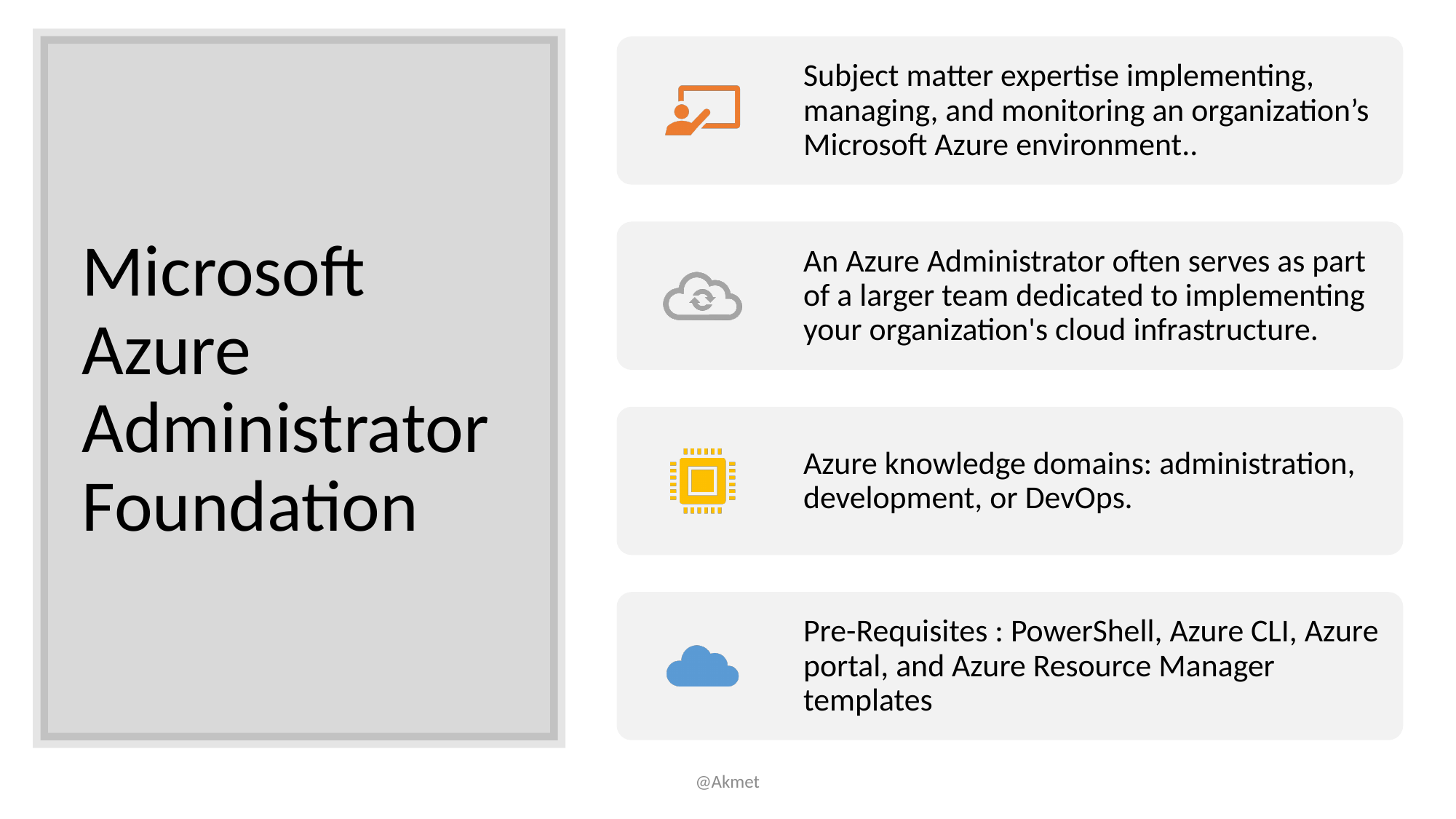

Subject matter expertise implementing, managing, and monitoring an organization’s Microsoft Azure environment..
An Azure Administrator often serves as part of a larger team dedicated to implementing your organization's cloud infrastructure.
Azure knowledge domains: administration, development, or DevOps.
Pre-Requisites : PowerShell, Azure CLI, Azure portal, and Azure Resource Manager templates
Microsoft Azure Administrator  Foundation
@Akmet